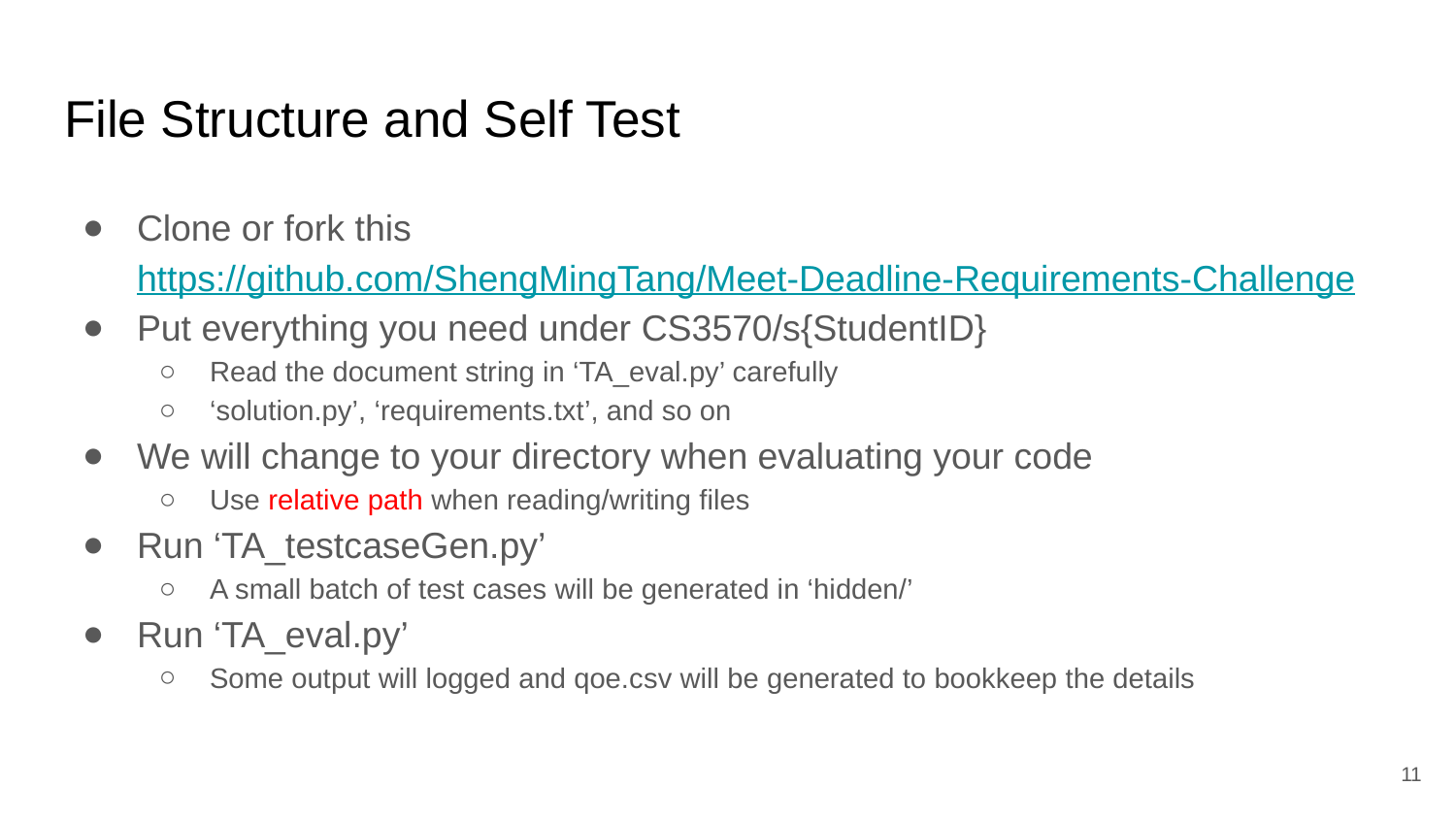

# File Structure and Self Test
Clone or fork this https://github.com/ShengMingTang/Meet-Deadline-Requirements-Challenge
Put everything you need under CS3570/s{StudentID}
Read the document string in ‘TA_eval.py’ carefully
‘solution.py’, ‘requirements.txt’, and so on
We will change to your directory when evaluating your code
Use relative path when reading/writing files
Run ‘TA_testcaseGen.py’
A small batch of test cases will be generated in ‘hidden/’
Run ‘TA_eval.py’
Some output will logged and qoe.csv will be generated to bookkeep the details
11